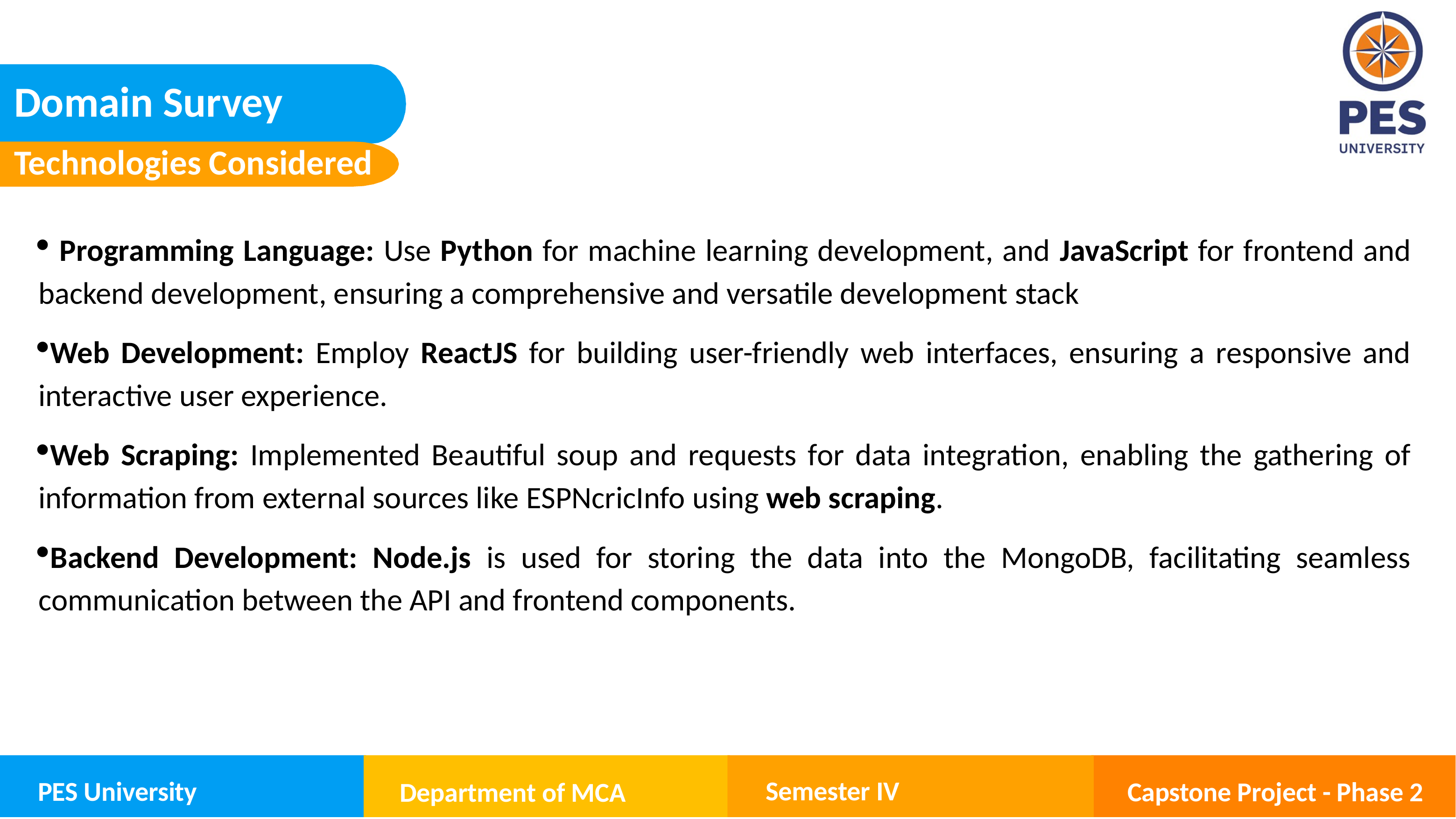

Domain Survey
Technologies Considered

 Programming Language: Use Python for machine learning development, and JavaScript for frontend and backend development, ensuring a comprehensive and versatile development stack
Web Development: Employ ReactJS for building user-friendly web interfaces, ensuring a responsive and interactive user experience.
Web Scraping: Implemented Beautiful soup and requests for data integration, enabling the gathering of information from external sources like ESPNcricInfo using web scraping.
Backend Development: Node.js is used for storing the data into the MongoDB, facilitating seamless communication between the API and frontend components.